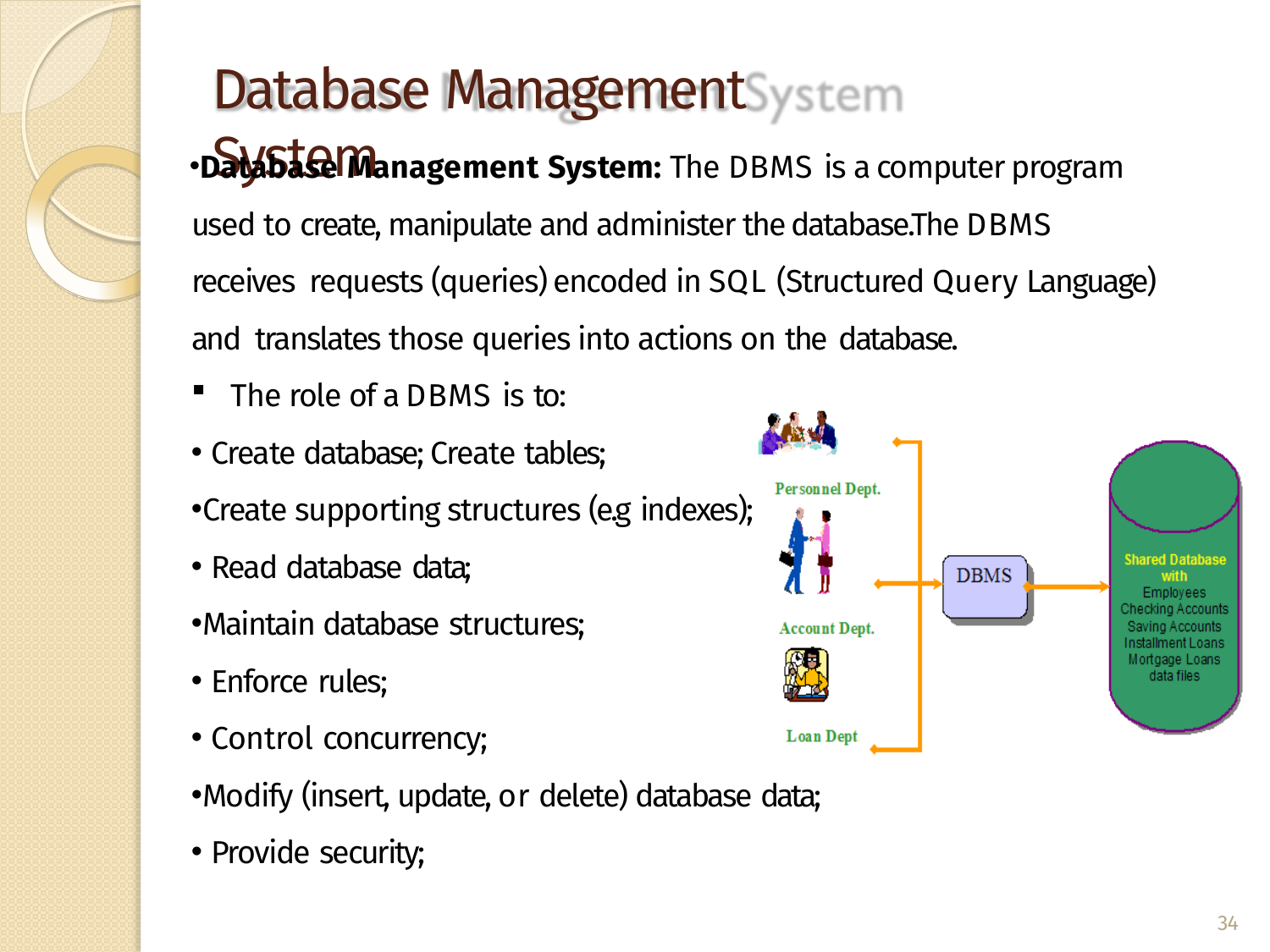

# Database Management System
Database Management System: The DBMS is a computer program  used to create, manipulate and administer the database.The DBMS receives  requests (queries) encoded in SQL (Structured Query Language) and  translates those queries into actions on the database.
The role of a DBMS is to:
Create database; Create tables;
Create supporting structures (e.g indexes);
Read database data;
Maintain database structures;
Enforce rules;
Control concurrency;
Modify (insert, update, or delete) database data;
Provide security;

34